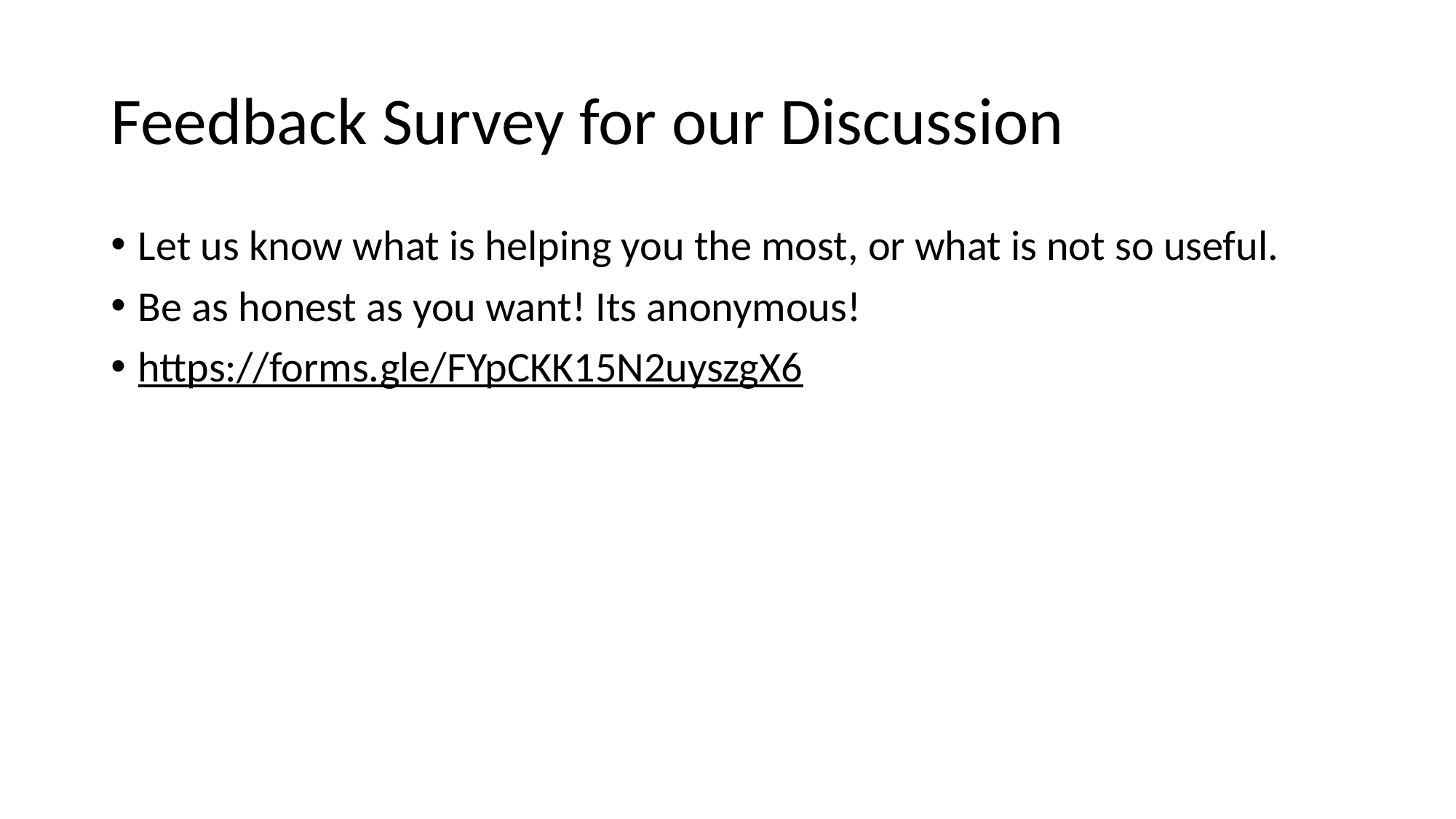

# Feedback Survey for our Discussion
Let us know what is helping you the most, or what is not so useful.
Be as honest as you want! Its anonymous!
https://forms.gle/FYpCKK15N2uyszgX6